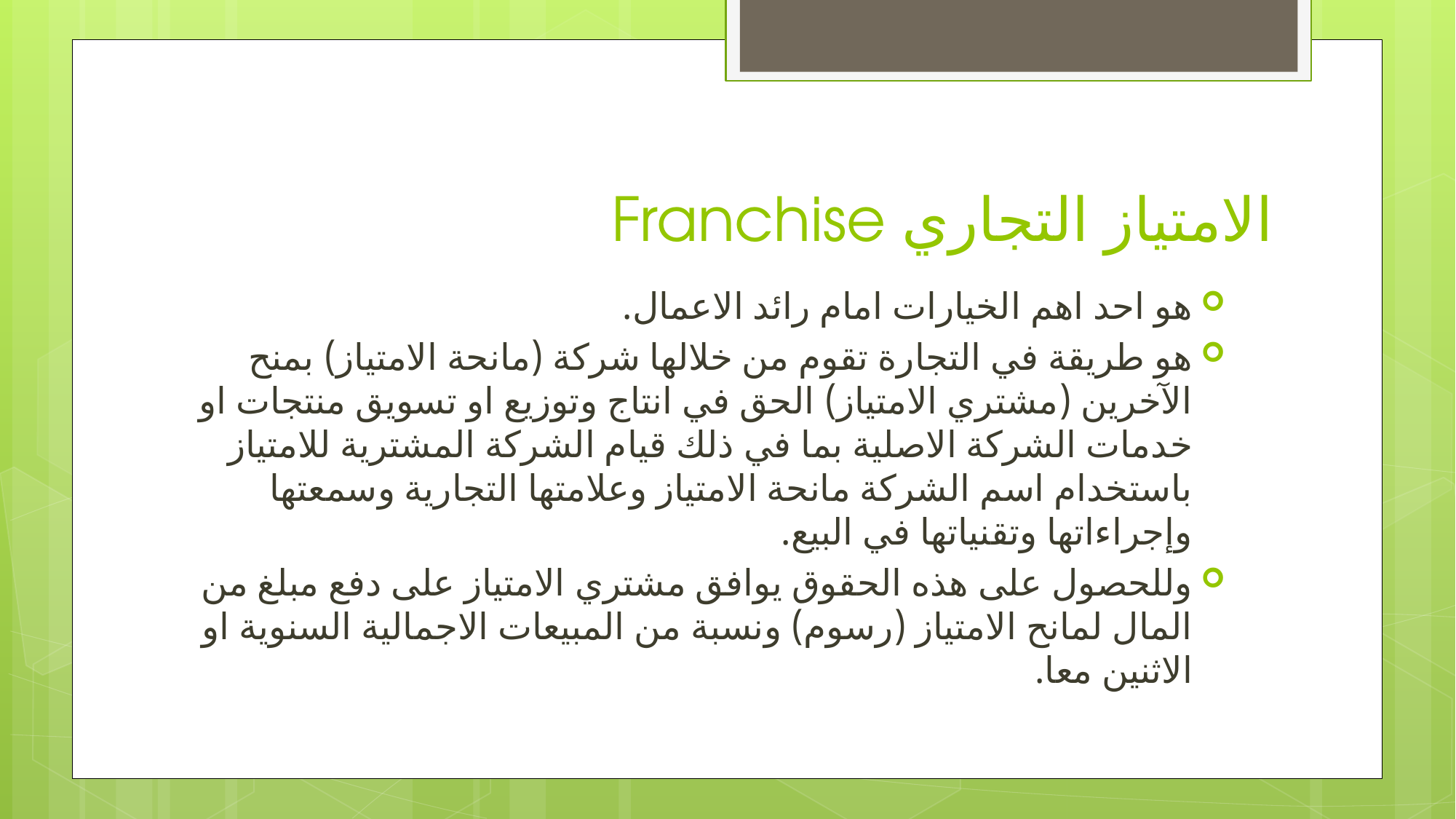

# الامتياز التجاري Franchise
هو احد اهم الخيارات امام رائد الاعمال.
هو طريقة في التجارة تقوم من خلالها شركة (مانحة الامتياز) بمنح الآخرين (مشتري الامتياز) الحق في انتاج وتوزيع او تسويق منتجات او خدمات الشركة الاصلية بما في ذلك قيام الشركة المشترية للامتياز باستخدام اسم الشركة مانحة الامتياز وعلامتها التجارية وسمعتها وإجراءاتها وتقنياتها في البيع.
وللحصول على هذه الحقوق يوافق مشتري الامتياز على دفع مبلغ من المال لمانح الامتياز (رسوم) ونسبة من المبيعات الاجمالية السنوية او الاثنين معا.